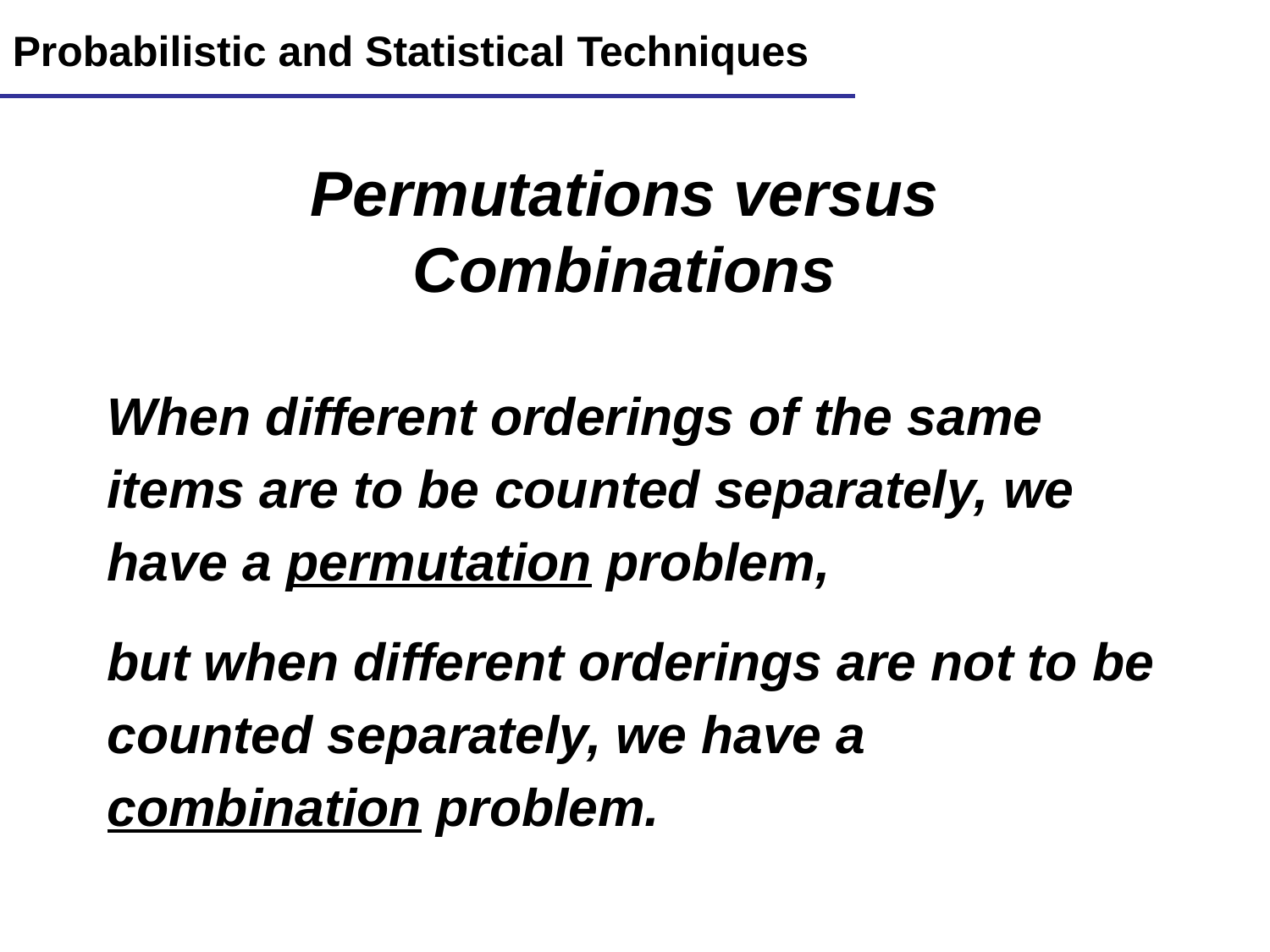

Lecture 10
32
Probabilistic and Statistical Techniques

Permutations versus Combinations
When different orderings of the same items are to be counted separately, we have a permutation problem,
but when different orderings are not to be counted separately, we have a combination problem.